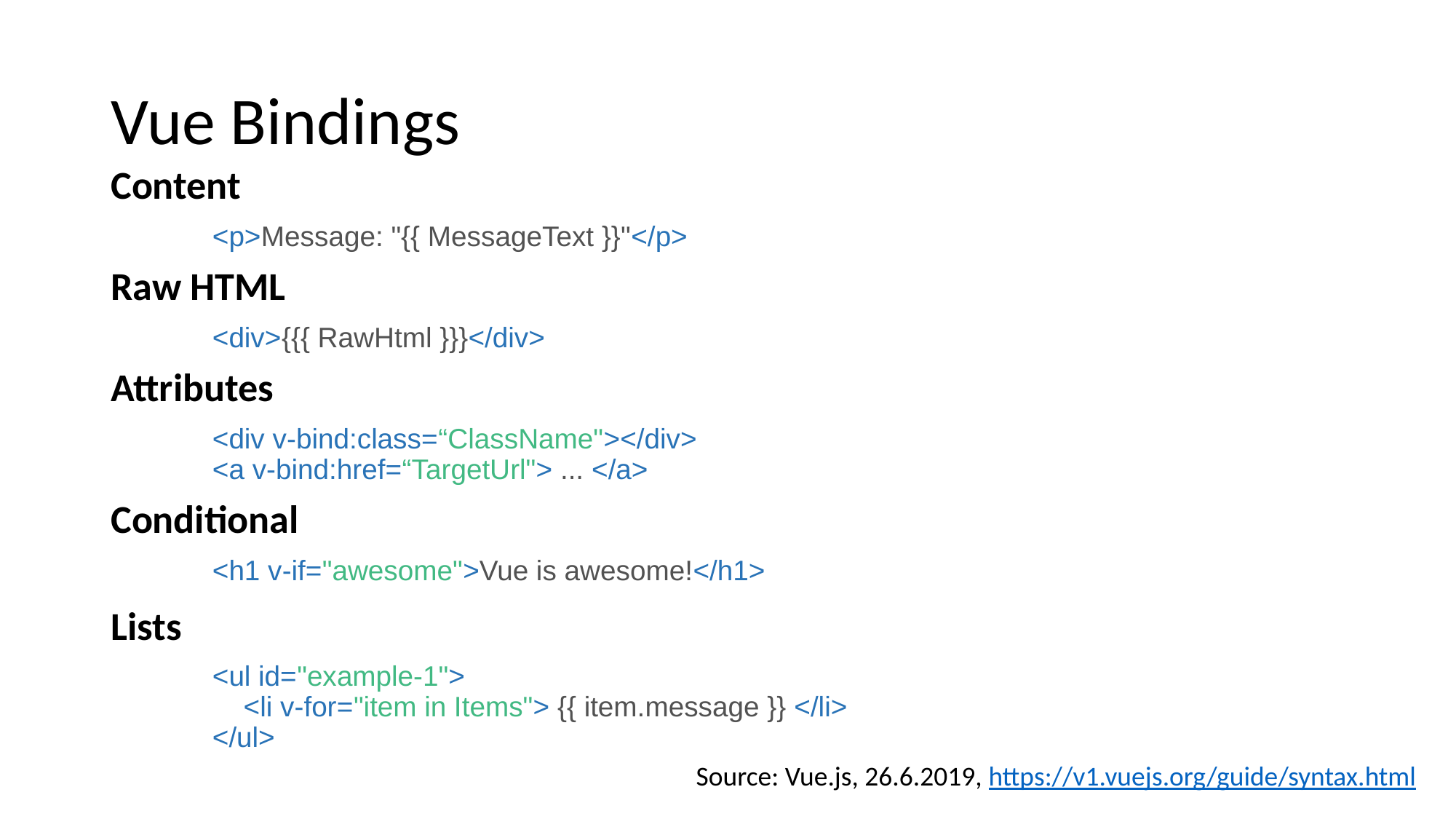

# Vue Bindings
Content
	<p>Message: "{{ MessageText }}"</p>
Raw HTML
	<div>{{{ RawHtml }}}</div>
Attributes
	<div v-bind:class=“ClassName"></div>
	<a v-bind:href=“TargetUrl"> ... </a>
Conditional
	<h1 v-if="awesome">Vue is awesome!</h1>
Lists
	<ul id="example-1">
	    <li v-for="item in Items"> {{ item.message }} </li>
	</ul>
Source: Vue.js, 26.6.2019, https://v1.vuejs.org/guide/syntax.html